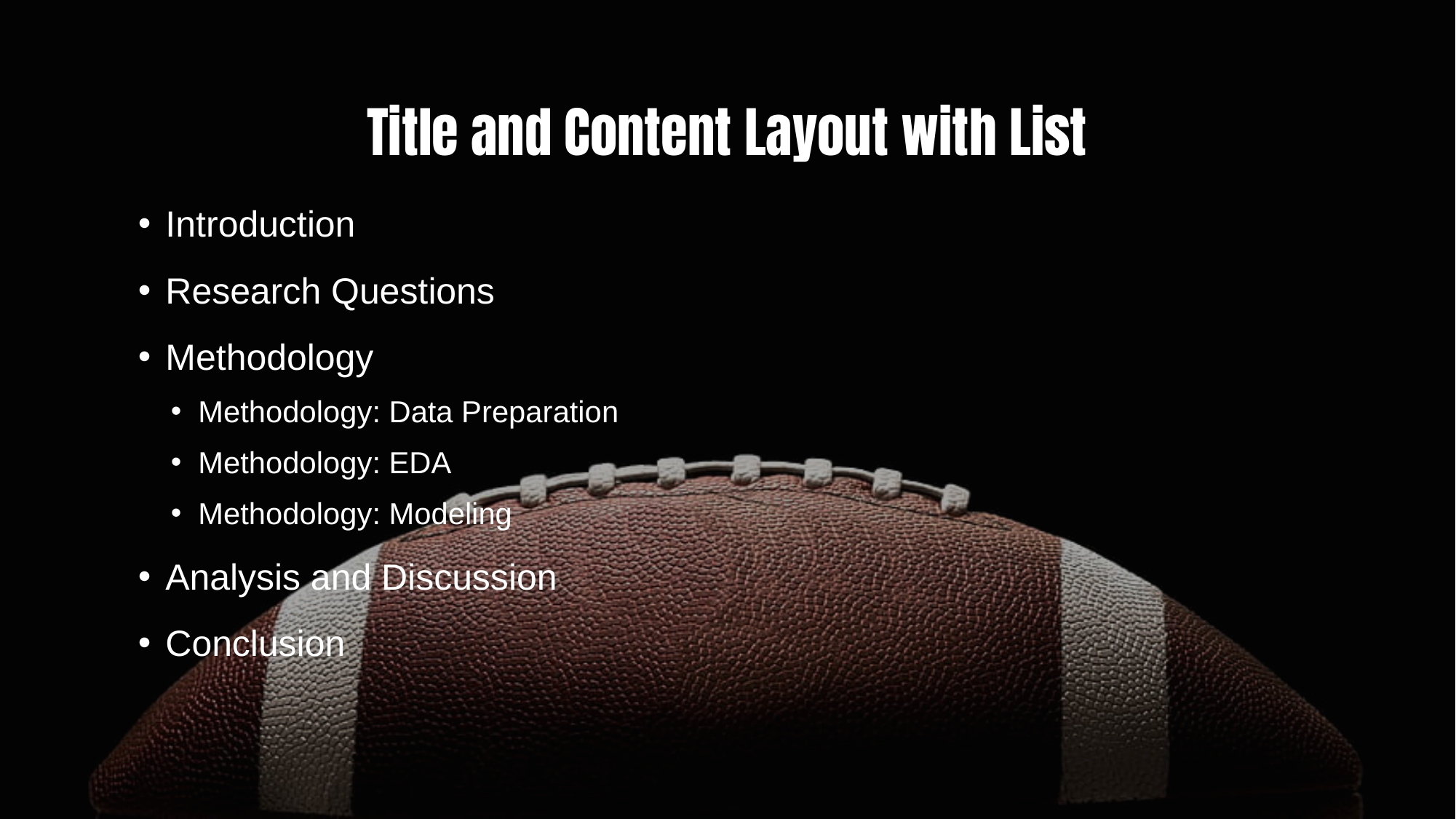

# Title and Content Layout with List
Introduction
Research Questions
Methodology
Methodology: Data Preparation
Methodology: EDA
Methodology: Modeling
Analysis and Discussion
Conclusion